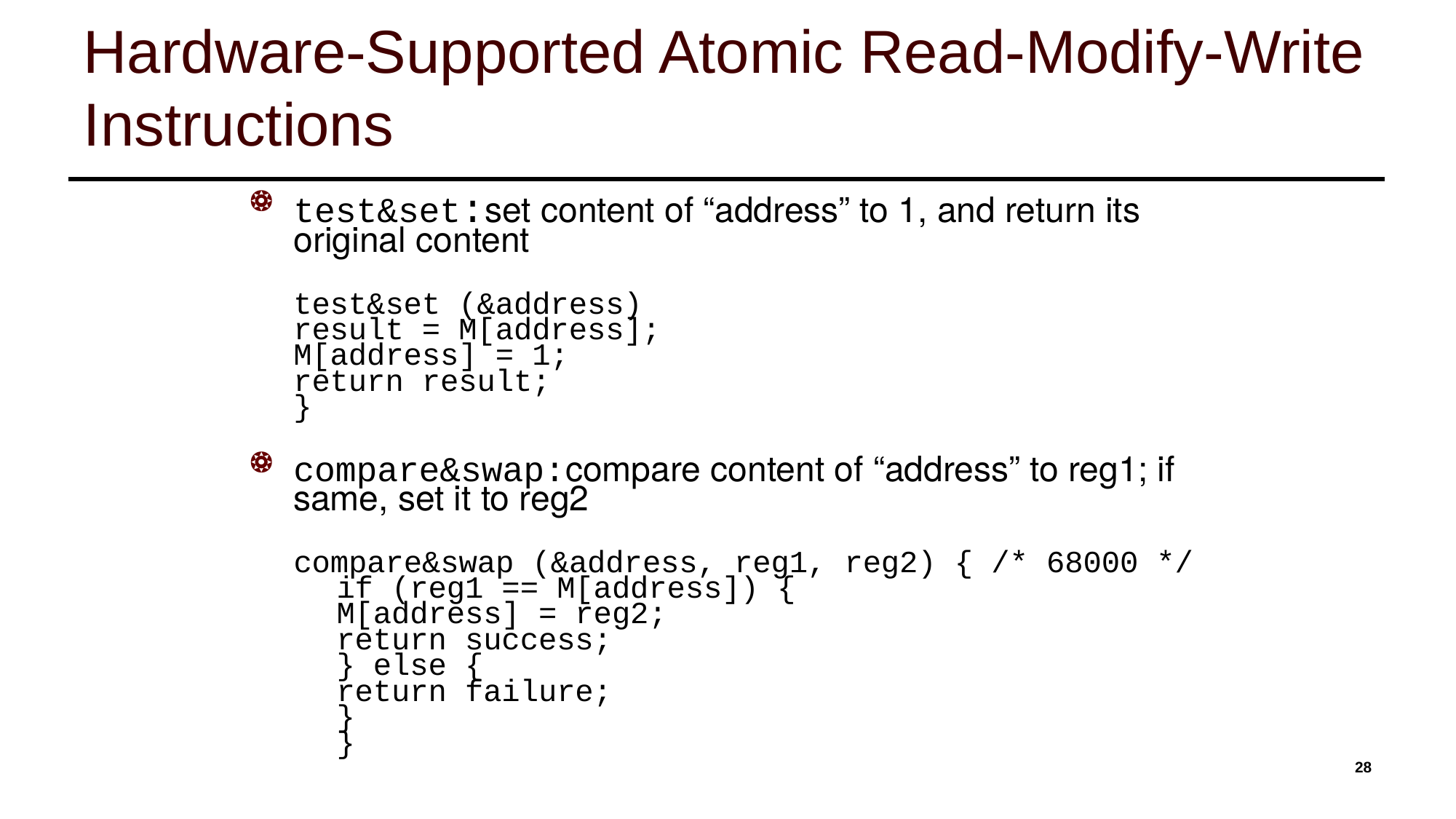

# Hardware-Supported Atomic Read-Modify-Write Instructions
test&set:set content of “address” to 1, and return its original content

	test&set (&address)
	result = M[address];
	M[address] = 1;
	return result;
}

compare&swap:compare content of “address” to reg1; if same, set it to reg2

compare&swap (&address, reg1, reg2) { /* 68000 */
	if (reg1 == M[address]) {
		M[address] = reg2;
		return success;
	} else {
		return failure;
	}
}

28